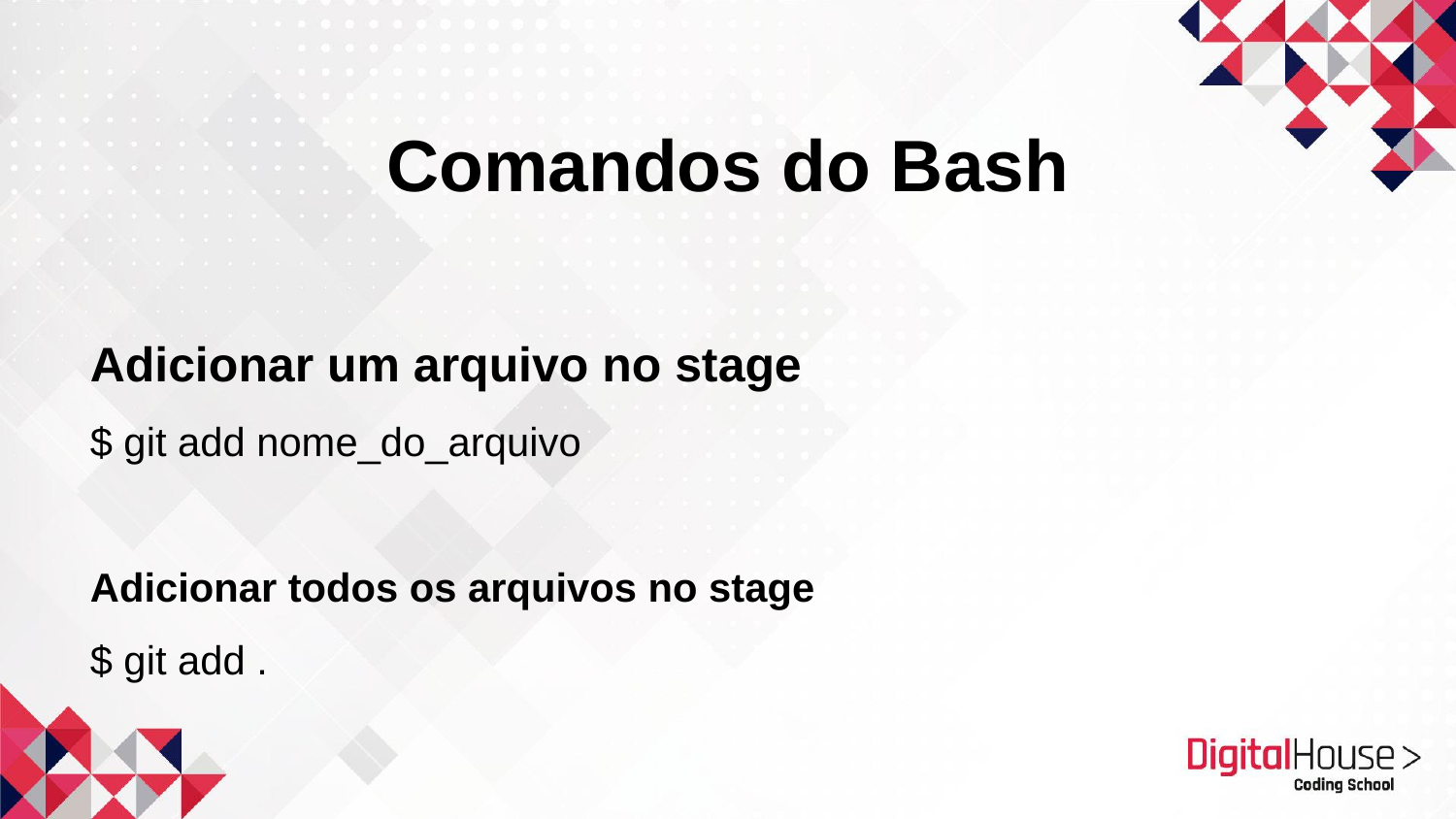

# Comandos do Bash
Adicionar um arquivo no stage
$ git add nome_do_arquivo

Adicionar todos os arquivos no stage
$ git add .